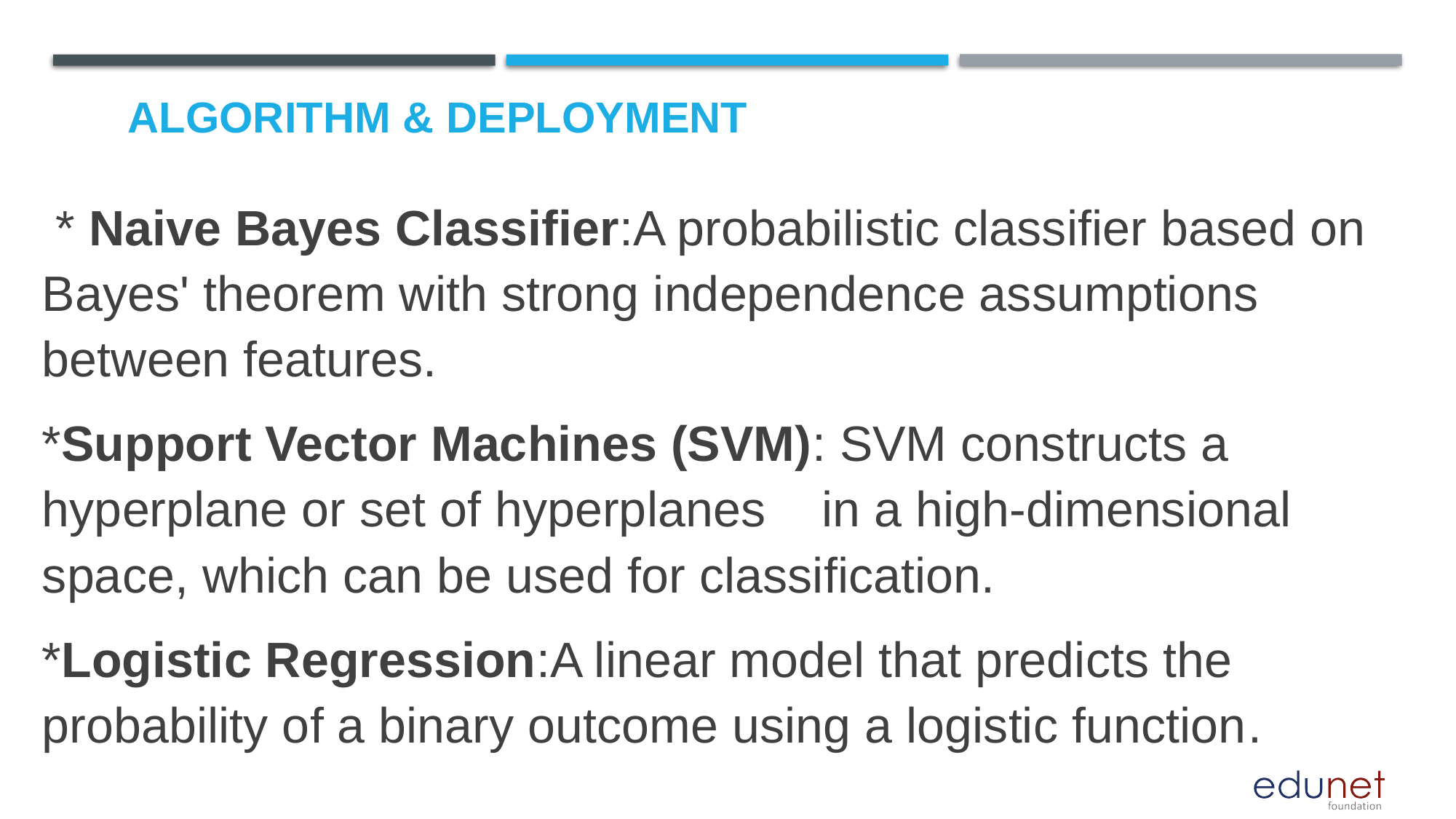

* Naive Bayes Classifier:A probabilistic classifier based on Bayes' theorem with strong independence assumptions between features.
*Support Vector Machines (SVM): SVM constructs a hyperplane or set of hyperplanes    in a high-dimensional space, which can be used for classification.
*Logistic Regression:A linear model that predicts the probability of a binary outcome using a logistic function.
# Algorithm & Deployment